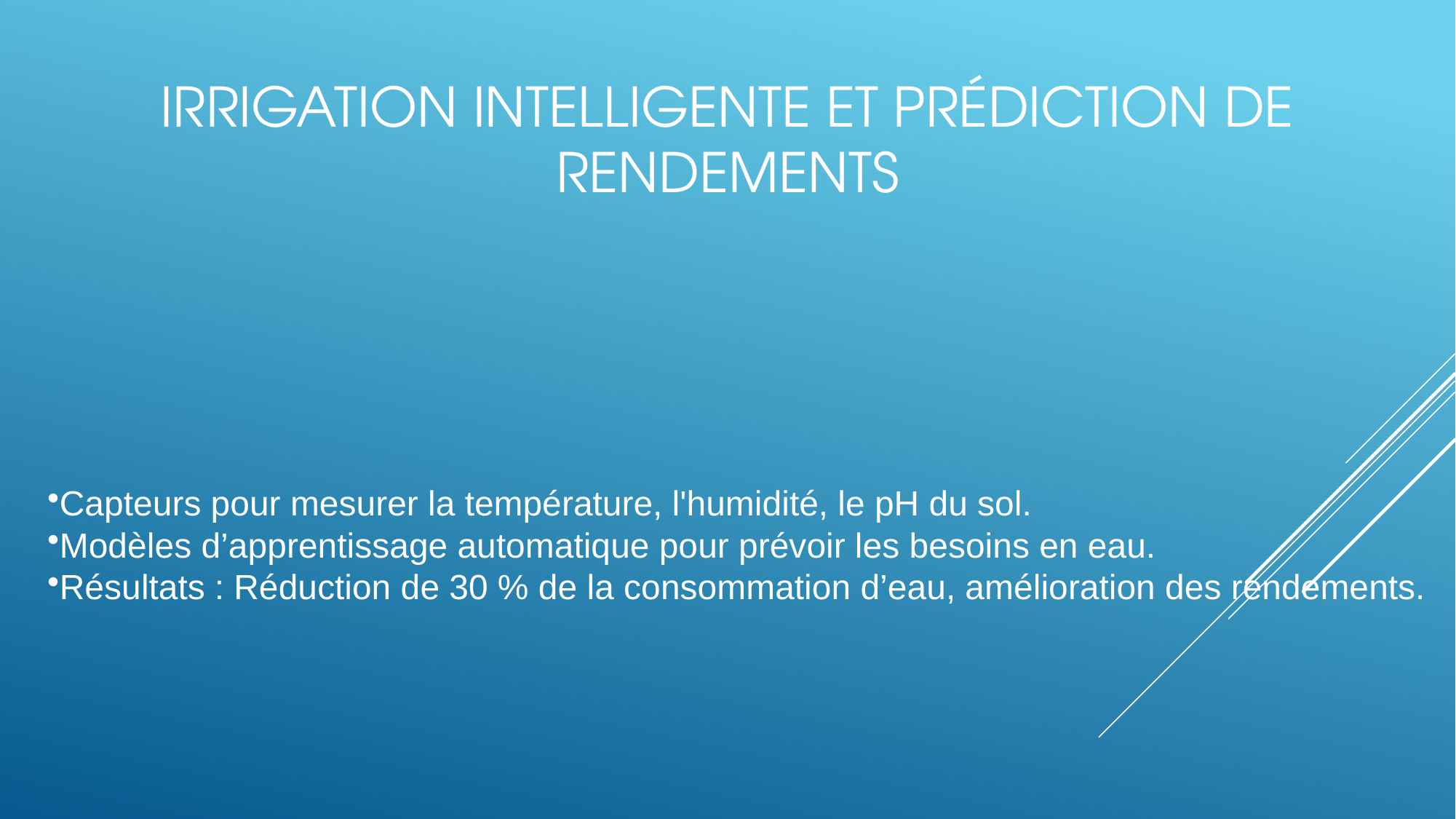

# Irrigation Intelligente et prédiction de rendements

Capteurs pour mesurer la température, l'humidité, le pH du sol.
Modèles d’apprentissage automatique pour prévoir les besoins en eau.
Résultats : Réduction de 30 % de la consommation d’eau, amélioration des rendements.